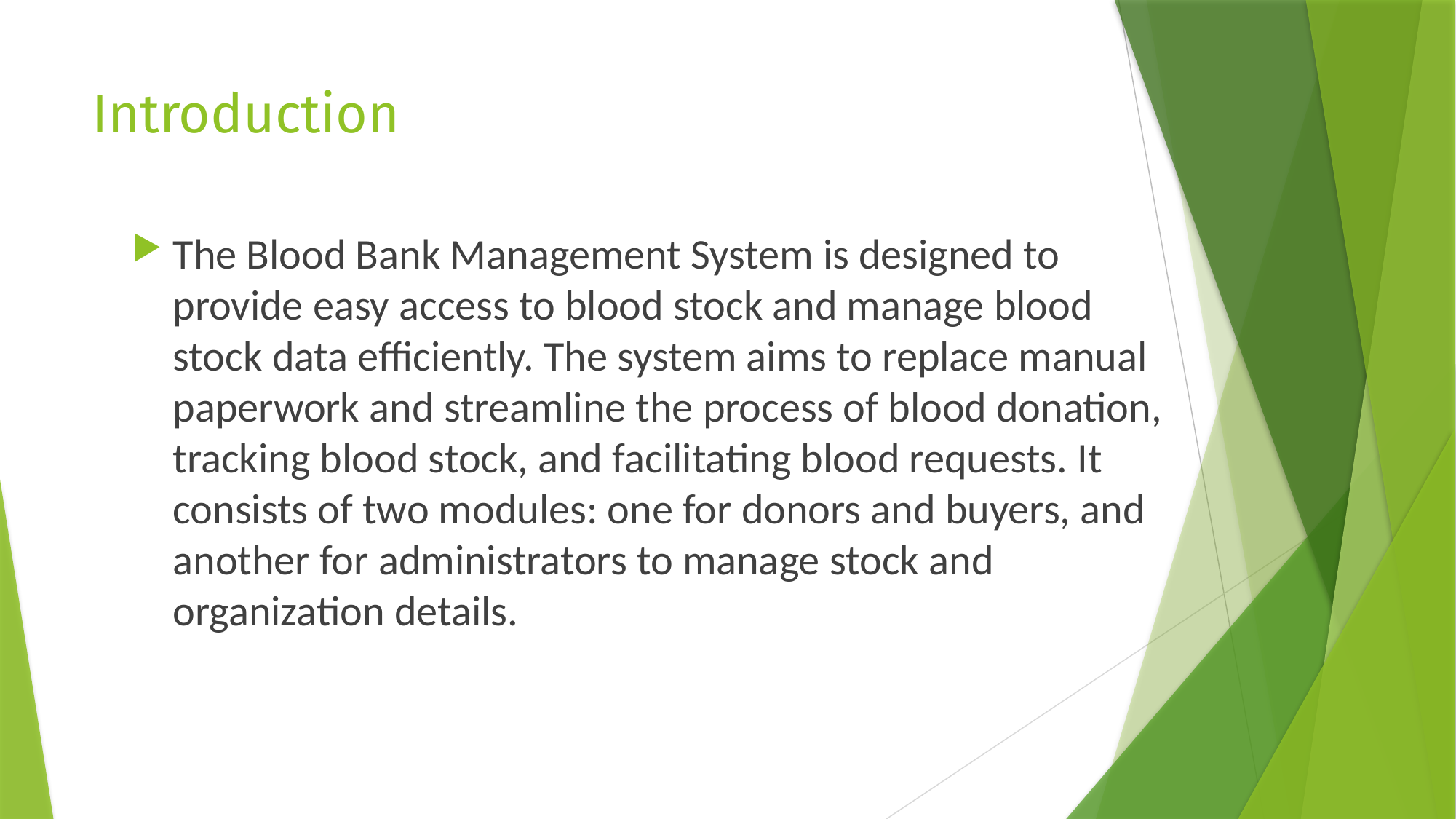

# Introduction
The Blood Bank Management System is designed to provide easy access to blood stock and manage blood stock data efficiently. The system aims to replace manual paperwork and streamline the process of blood donation, tracking blood stock, and facilitating blood requests. It consists of two modules: one for donors and buyers, and another for administrators to manage stock and organization details.